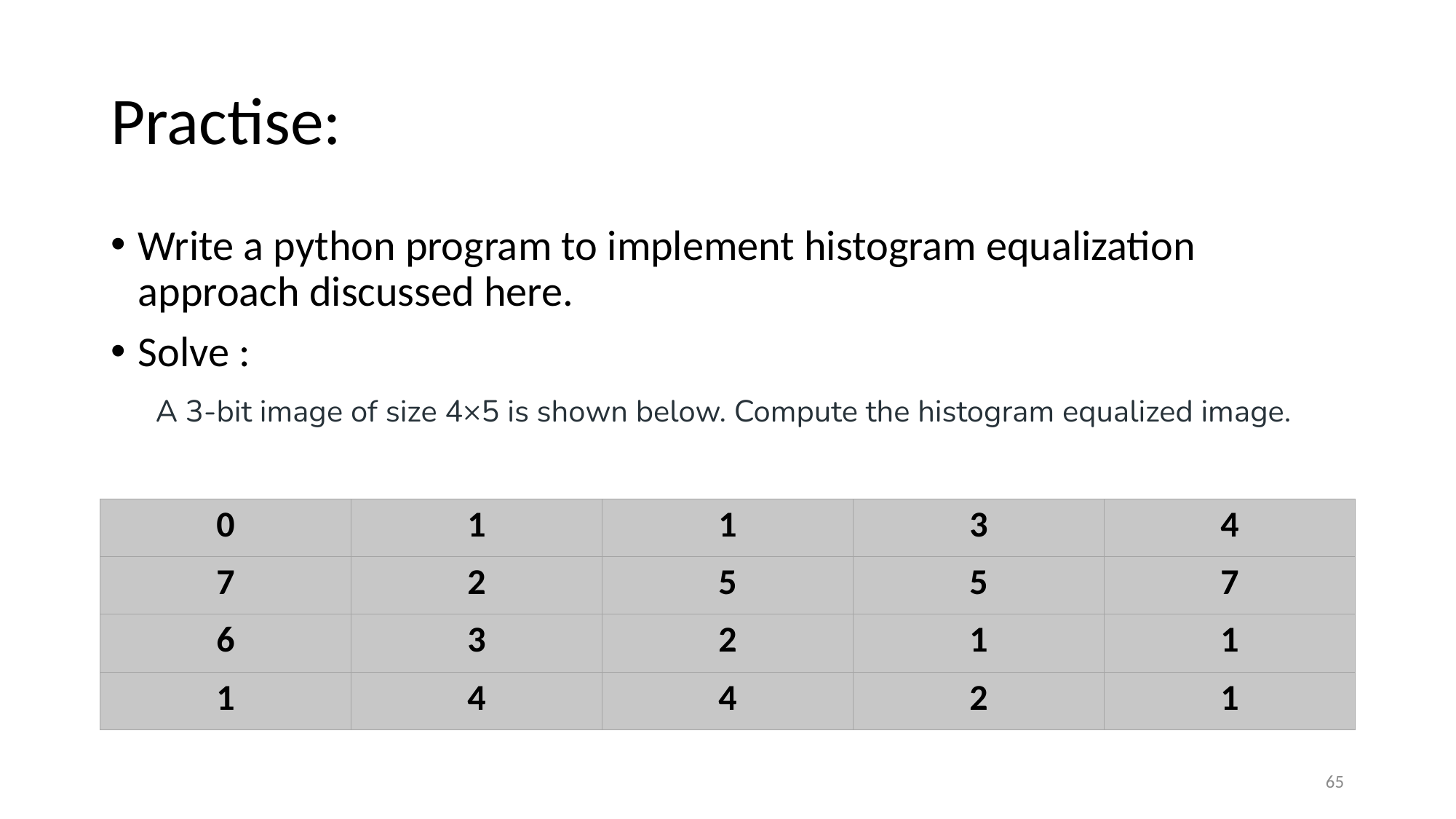

# Practise:
Write a python program to implement histogram equalization approach discussed here.
Solve :
A 3-bit image of size 4×5 is shown below. Compute the histogram equalized image.
| 0 | 1 | 1 | 3 | 4 |
| --- | --- | --- | --- | --- |
| 7 | 2 | 5 | 5 | 7 |
| 6 | 3 | 2 | 1 | 1 |
| 1 | 4 | 4 | 2 | 1 |
65